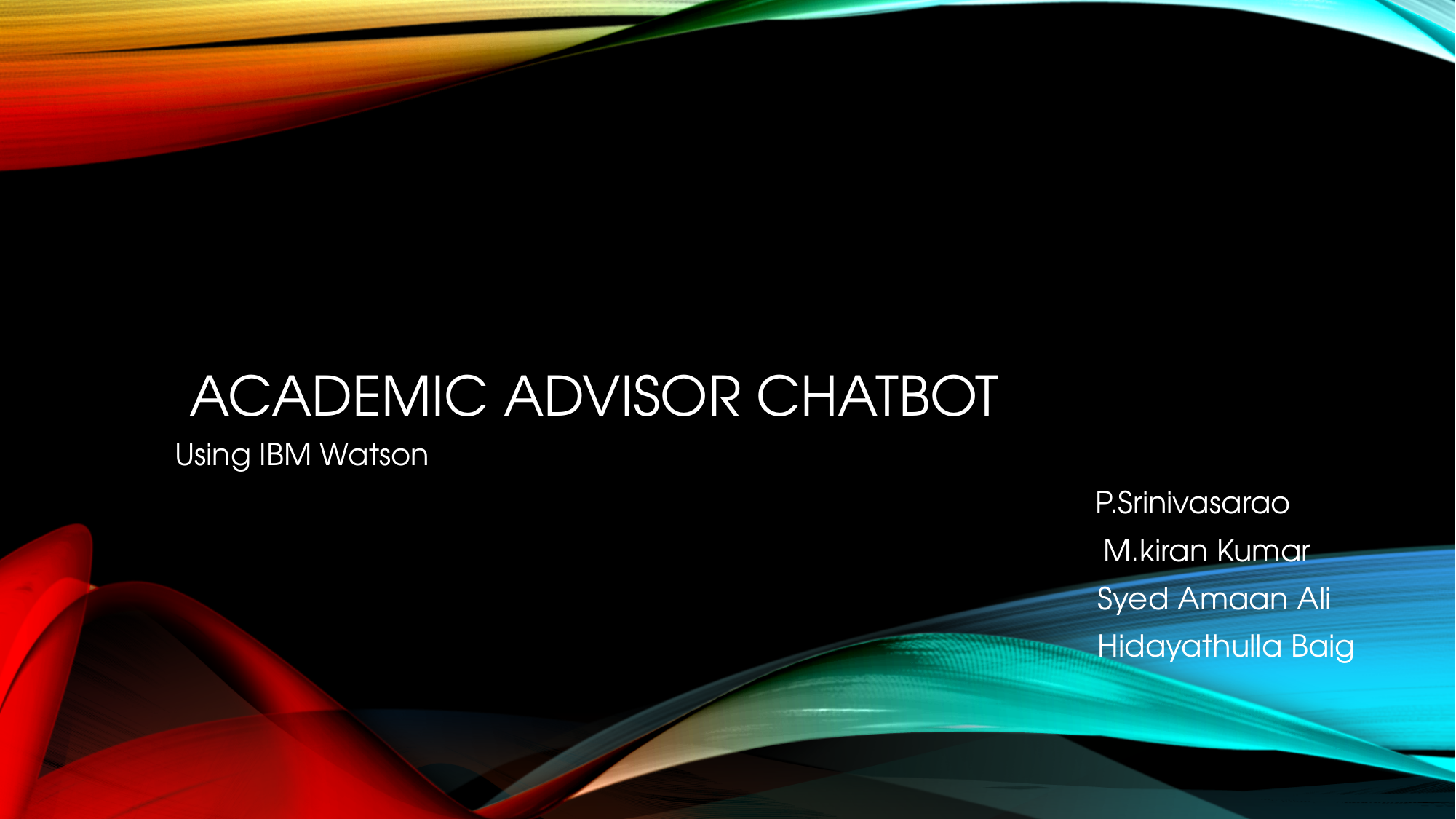

# Academic​ ​Advisor​ ​Chatbot
Using IBM Watson
                                                                                                              P.Srinivasarao
                                                                                                               M.kiran Kumar
                  							      Syed Amaan Ali
	       							      Hidayathulla Baig